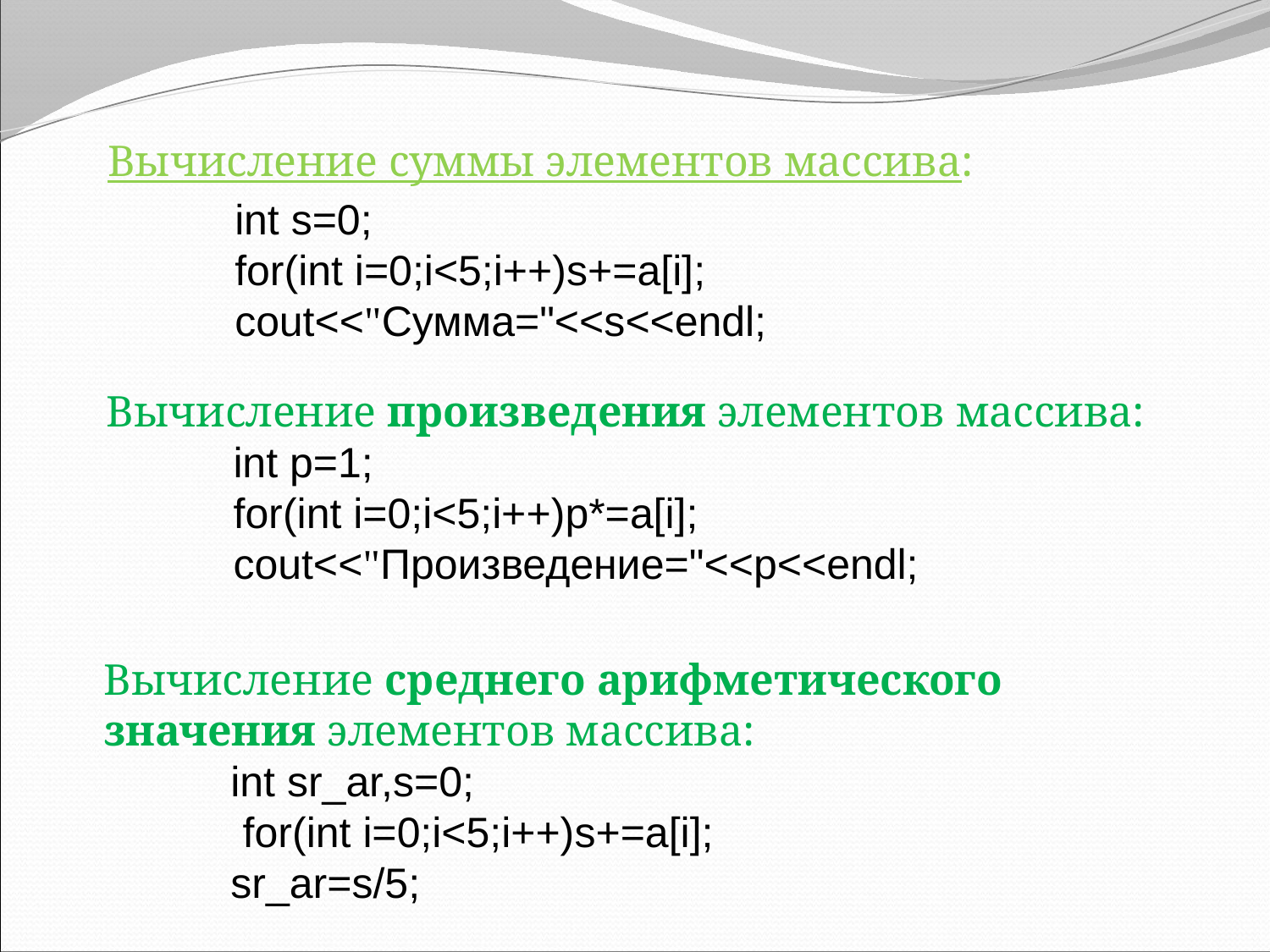

Вычисление суммы элементов массива:
	int s=0;
	for(int i=0;i<5;i++)s+=a[i];
	cout<<"Сумма="<<s<<endl;
Вычисление произведения элементов массива:
	int p=1;
	for(int i=0;i<5;i++)p*=a[i];
	cout<<"Произведение="<<p<<endl;
Вычисление среднего арифметического значения элементов массива:
	int sr_ar,s=0;
	 for(int i=0;i<5;i++)s+=a[i];
	sr_ar=s/5;